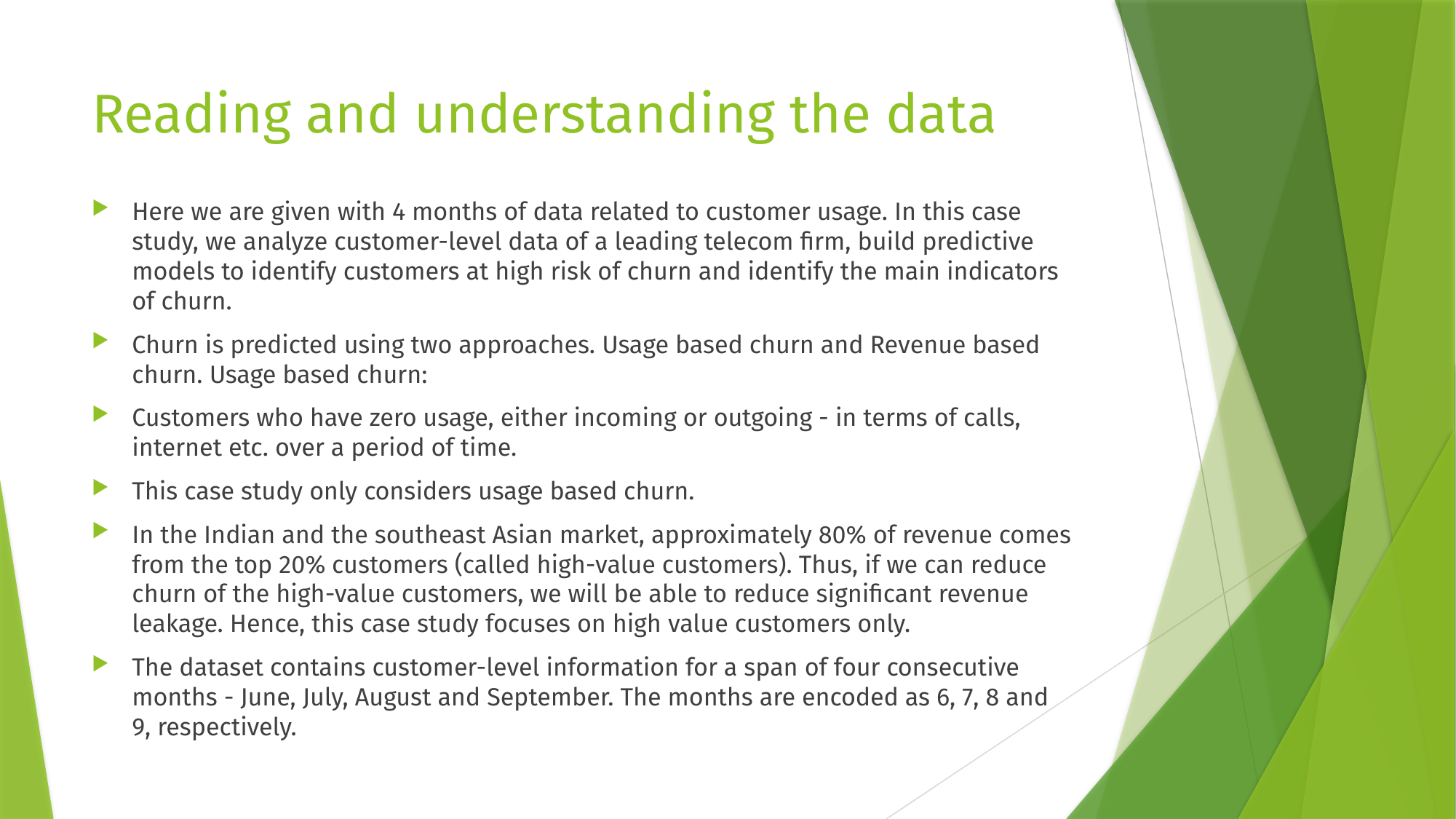

# Reading and understanding the data

Here we are given with 4 months of data related to customer usage. In this case study, we analyze customer-level data of a leading telecom firm, build predictive models to identify customers at high risk of churn and identify the main indicators of churn.
Churn is predicted using two approaches. Usage based churn and Revenue based churn. Usage based churn:
Customers who have zero usage, either incoming or outgoing - in terms of calls, internet etc. over a period of time.
This case study only considers usage based churn.
In the Indian and the southeast Asian market, approximately 80% of revenue comes from the top 20% customers (called high-value customers). Thus, if we can reduce churn of the high-value customers, we will be able to reduce significant revenue leakage. Hence, this case study focuses on high value customers only.
The dataset contains customer-level information for a span of four consecutive months - June, July, August and September. The months are encoded as 6, 7, 8 and 9, respectively.